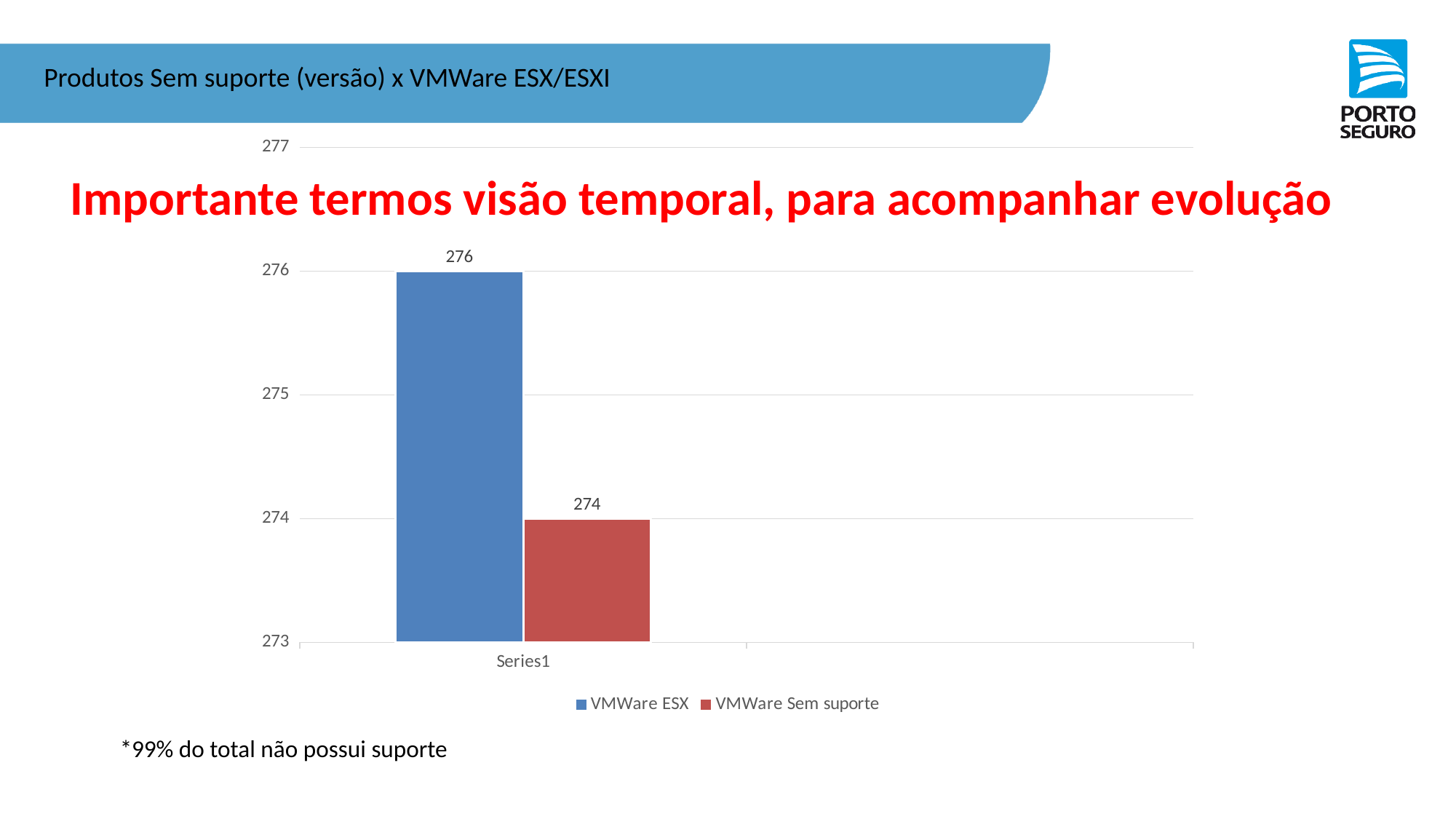

Aplicações  Web
Produtos Sem suporte (versão) x VMWare ESX/ESXI
Estações de  Trabalho
Redes

### Chart

| Category | VMWare ESX | VMWare Sem suporte |
|---|---|---|
|  | 276.0 | 274.0 |
|  | None | None |
Aplicativos  Móveis
Importante termos visão temporal, para acompanhar evolução
Azul Seguros
*99% do total não possui suporte